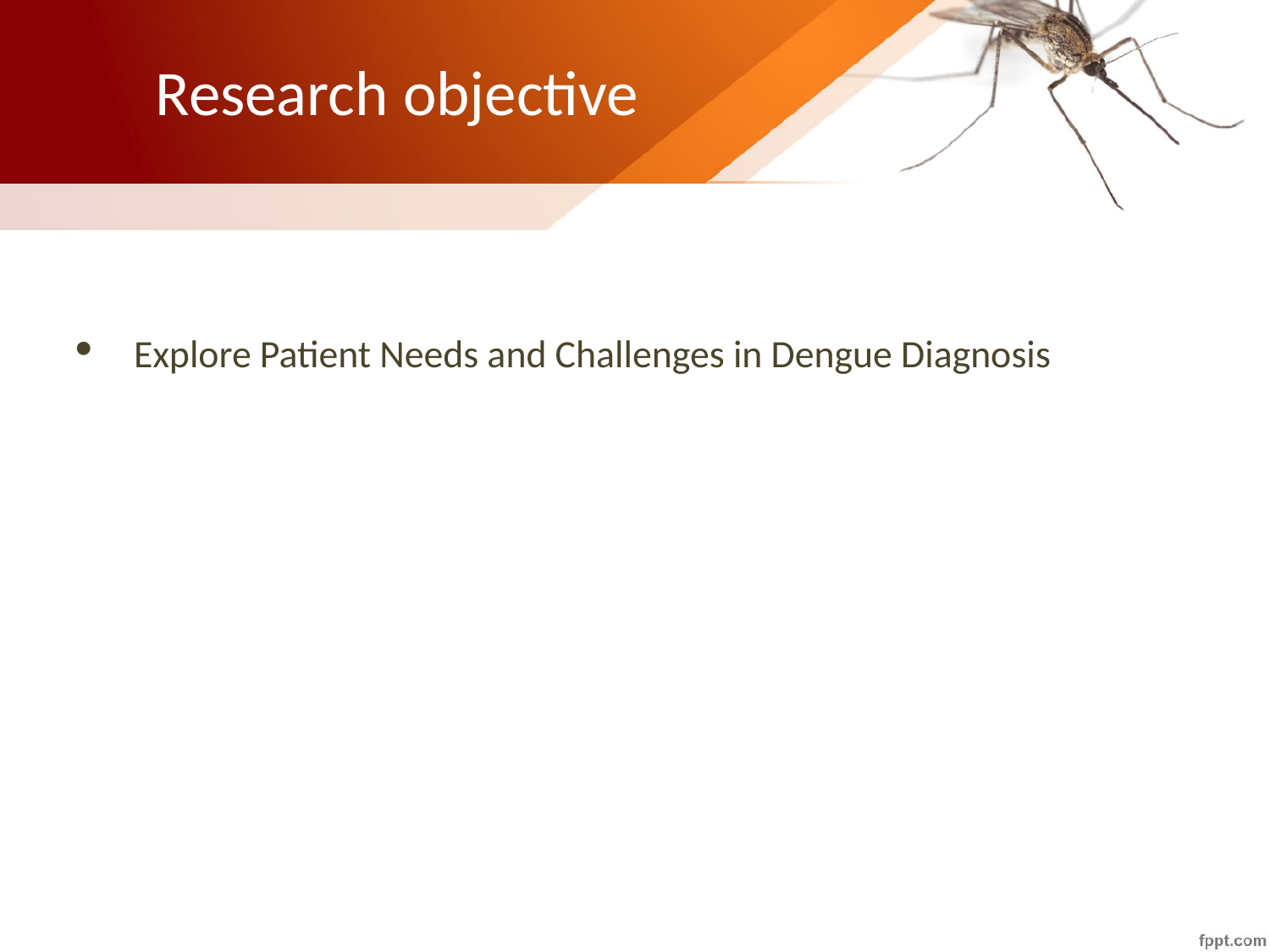

# Research objective

 Explore Patient Needs and Challenges in Dengue Diagnosis